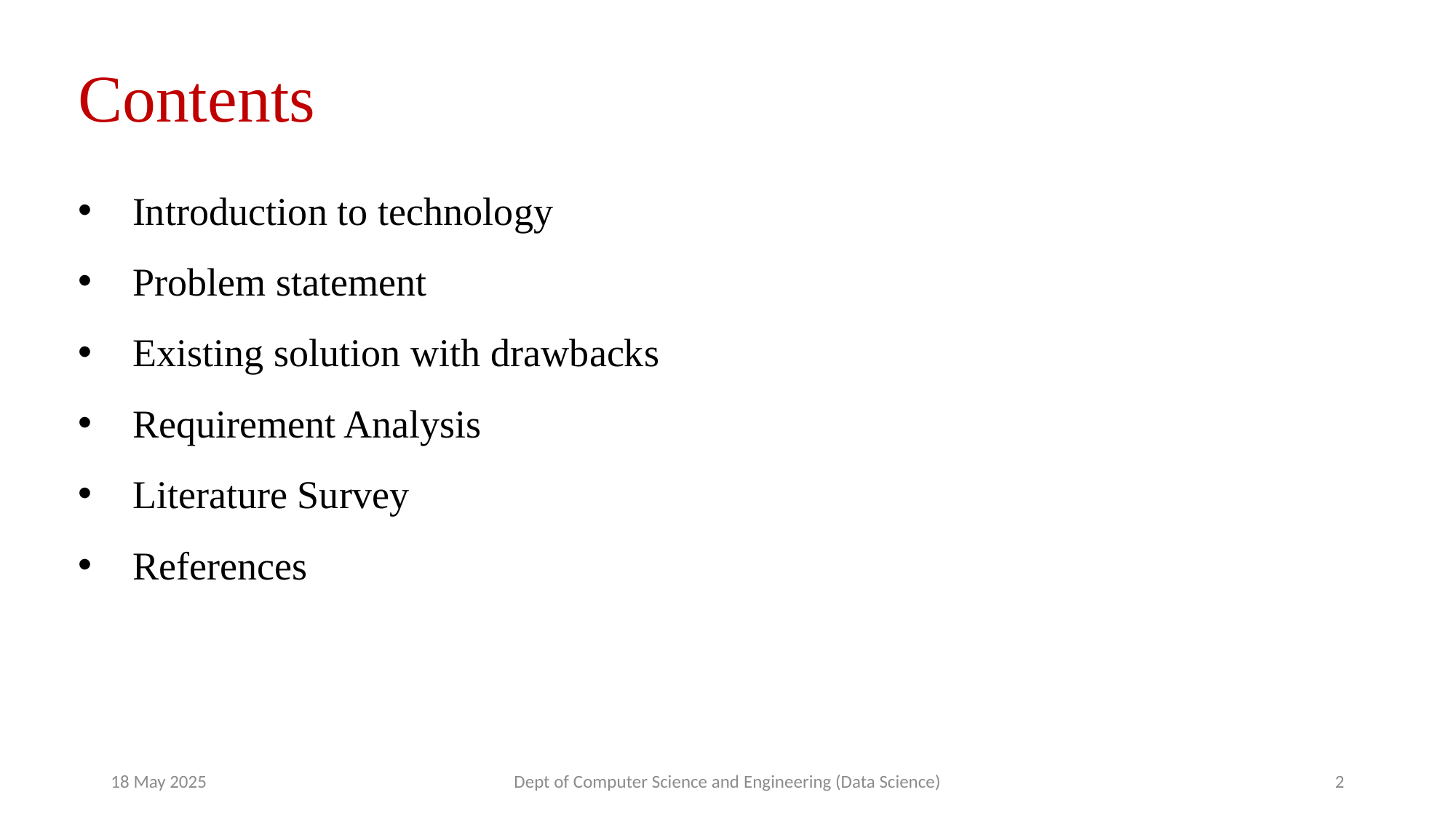

Contents
Introduction to technology
Problem statement
Existing solution with drawbacks
Requirement Analysis
Literature Survey
References

18 May 2025
Dept of Computer Science and Engineering (Data Science)
2